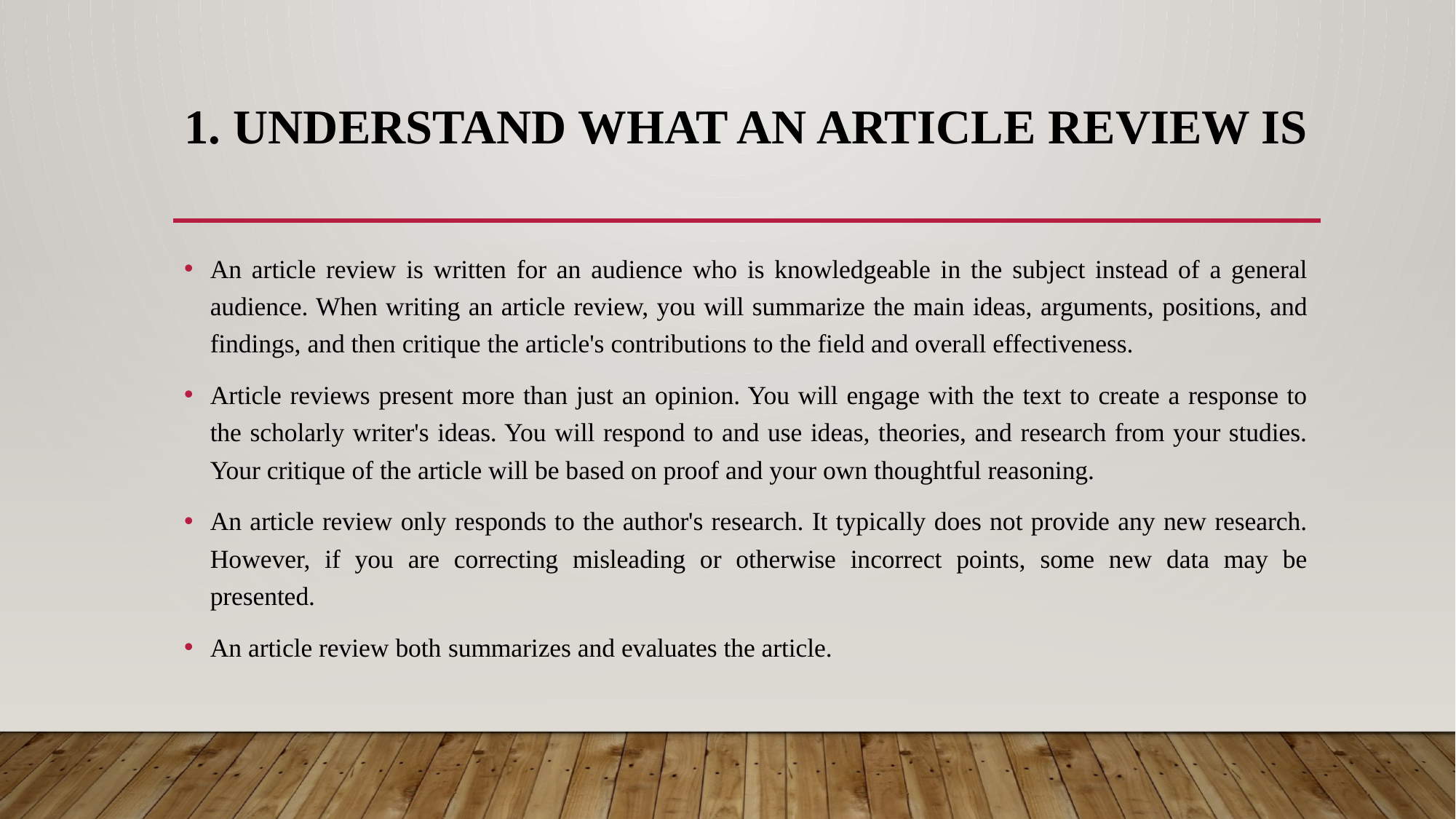

# 1. Understand what an article review is
An article review is written for an audience who is knowledgeable in the subject instead of a general audience. When writing an article review, you will summarize the main ideas, arguments, positions, and findings, and then critique the article's contributions to the field and overall effectiveness.
Article reviews present more than just an opinion. You will engage with the text to create a response to the scholarly writer's ideas. You will respond to and use ideas, theories, and research from your studies. Your critique of the article will be based on proof and your own thoughtful reasoning.
An article review only responds to the author's research. It typically does not provide any new research. However, if you are correcting misleading or otherwise incorrect points, some new data may be presented.
An article review both summarizes and evaluates the article.